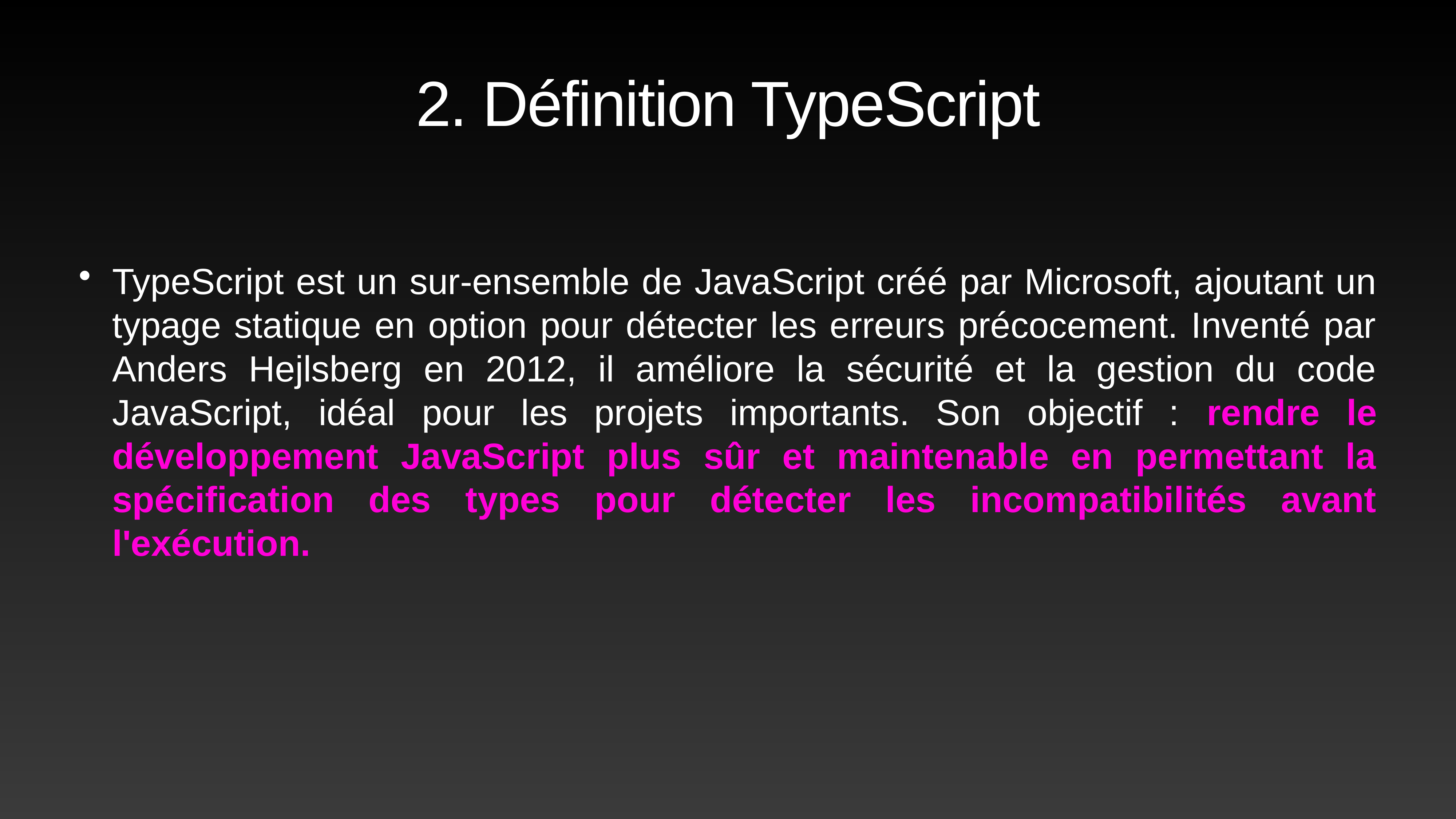

# 2. Définition TypeScript
TypeScript est un sur-ensemble de JavaScript créé par Microsoft, ajoutant un typage statique en option pour détecter les erreurs précocement. Inventé par Anders Hejlsberg en 2012, il améliore la sécurité et la gestion du code JavaScript, idéal pour les projets importants. Son objectif : rendre le développement JavaScript plus sûr et maintenable en permettant la spécification des types pour détecter les incompatibilités avant l'exécution.